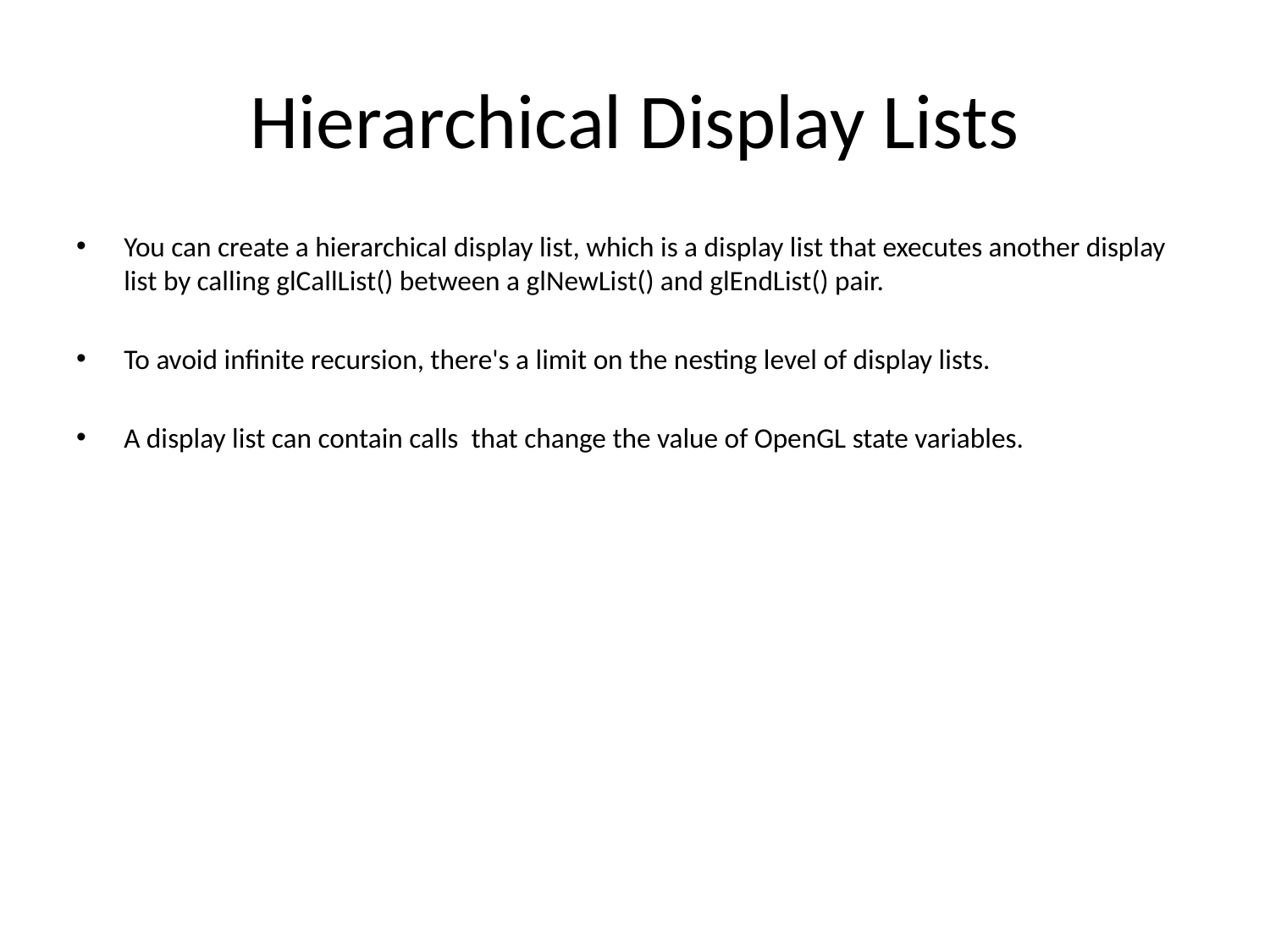

# Hierarchical Display Lists
You can create a hierarchical display list, which is a display list that executes another display list by calling glCallList() between a glNewList() and glEndList() pair.

To avoid infinite recursion, there's a limit on the nesting level of display lists.

A display list can contain calls  that change the value of OpenGL state variables.